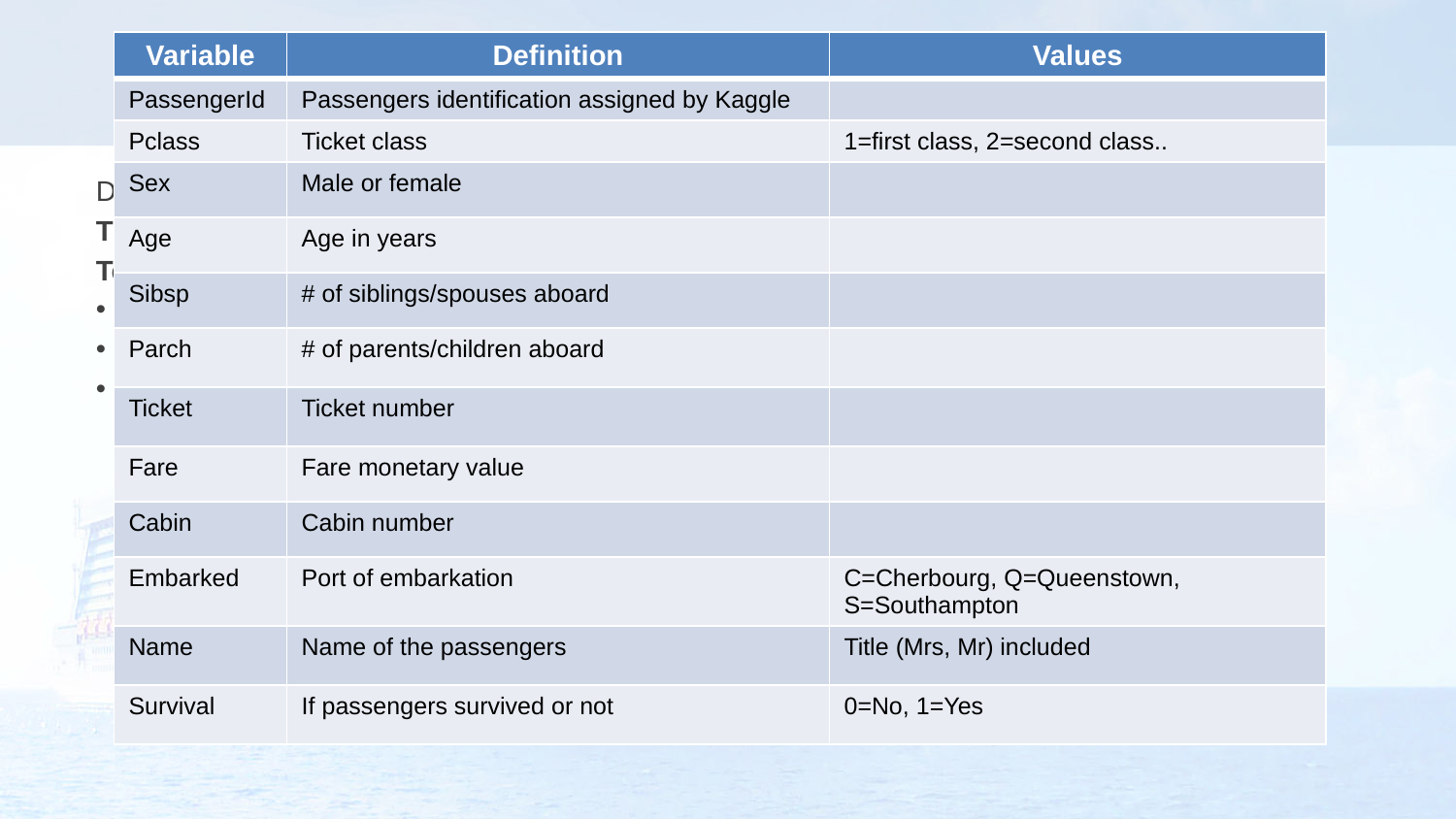

# Data Overview
| Variable | Definition | Values |
| --- | --- | --- |
| PassengerId | Passengers identification assigned by Kaggle |  |
| Pclass | Ticket class | 1=first class, 2=second class.. |
| Sex | Male or female |  |
| Age | Age in years |  |
| Sibsp | # of siblings/spouses aboard |  |
| Parch | # of parents/children aboard |  |
| Ticket | Ticket number |  |
| Fare | Fare monetary value |  |
| Cabin | Cabin number |  |
| Embarked | Port of embarkation | C=Cherbourg, Q=Queenstown, S=Southampton |
| Name | Name of the passengers | Title (Mrs, Mr) included |
| Survival | If passengers survived or not | 0=No, 1=Yes |
Data downloaded from via Kaggle API
Train data.csv shape:  (891 X 12)
Test data.csv shape:  (418 x 11, without survival label)
4 features are categorical: Survived, Sex, Embarked, Pclass
4 features are numerical: Age, Fare, SibSp, Parch
Cabin is alphanumeric data type and name only includes letters